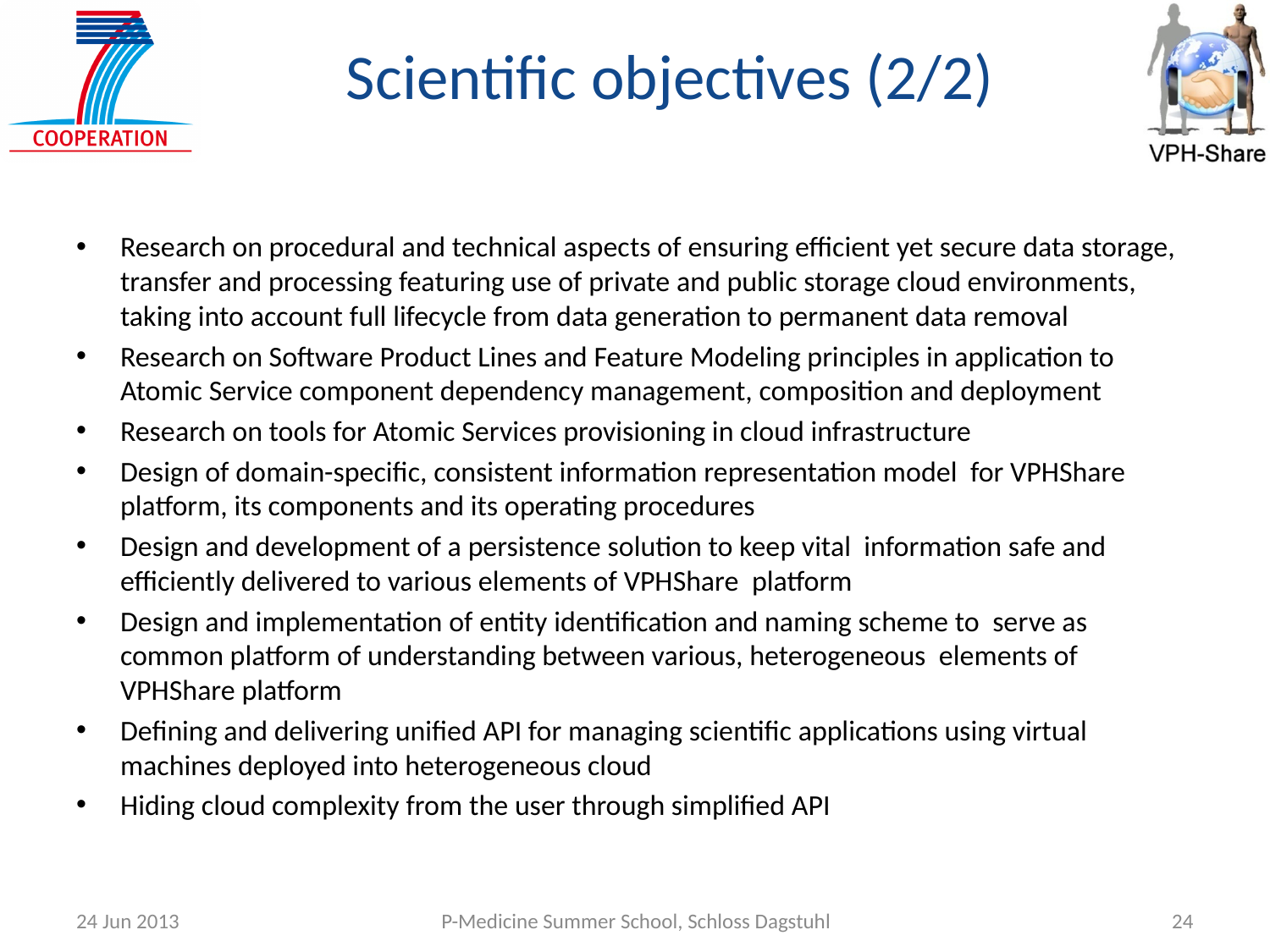

# Scientific objectives (2/2)
Research on procedural and technical aspects of ensuring efficient yet secure data storage, transfer and processing featuring use of private and public storage cloud environments, taking into account full lifecycle from data generation to permanent data removal
Research on Software Product Lines and Feature Modeling principles in application to Atomic Service component dependency management, composition and deployment
Research on tools for Atomic Services provisioning in cloud infrastructure
Design of domain-specific, consistent information representation model  for VPHShare platform, its components and its operating procedures
Design and development of a persistence solution to keep vital  information safe and efficiently delivered to various elements of VPHShare  platform
Design and implementation of entity identification and naming scheme to  serve as common platform of understanding between various, heterogeneous  elements of VPHShare platform
Defining and delivering unified API for managing scientific applications using virtual machines deployed into heterogeneous cloud
Hiding cloud complexity from the user through simplified API